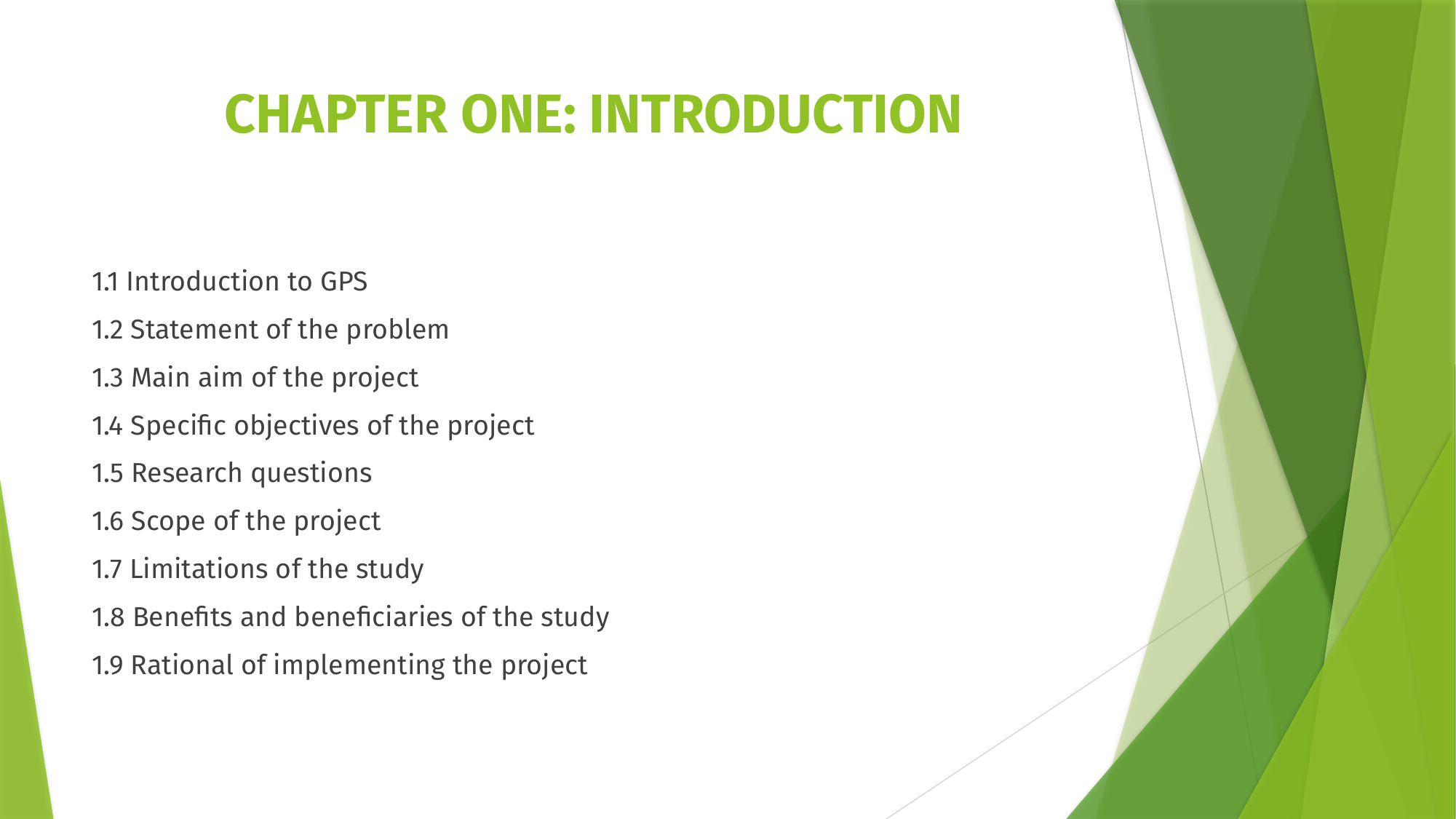

# CHAPTER ONE: INTRODUCTION
1.1 Introduction to GPS
1.2 Statement of the problem
1.3 Main aim of the project
1.4 Specific objectives of the project
1.5 Research questions
1.6 Scope of the project
1.7 Limitations of the study
1.8 Benefits and beneficiaries of the study
1.9 Rational of implementing the project